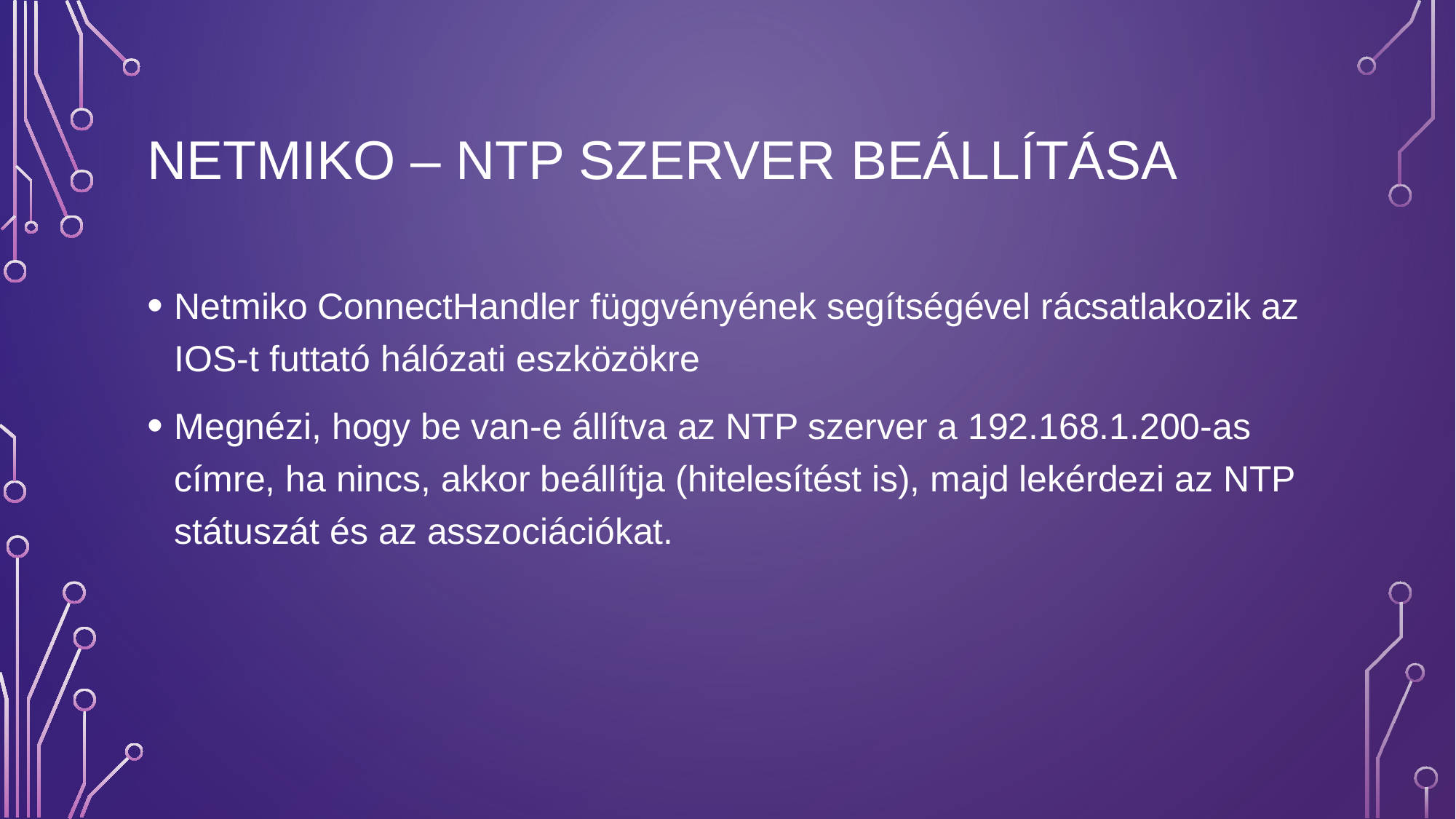

# Netmiko – ntp szerver beállítása
Netmiko ConnectHandler függvényének segítségével rácsatlakozik az IOS-t futtató hálózati eszközökre
Megnézi, hogy be van-e állítva az NTP szerver a 192.168.1.200-as címre, ha nincs, akkor beállítja (hitelesítést is), majd lekérdezi az NTP státuszát és az asszociációkat.